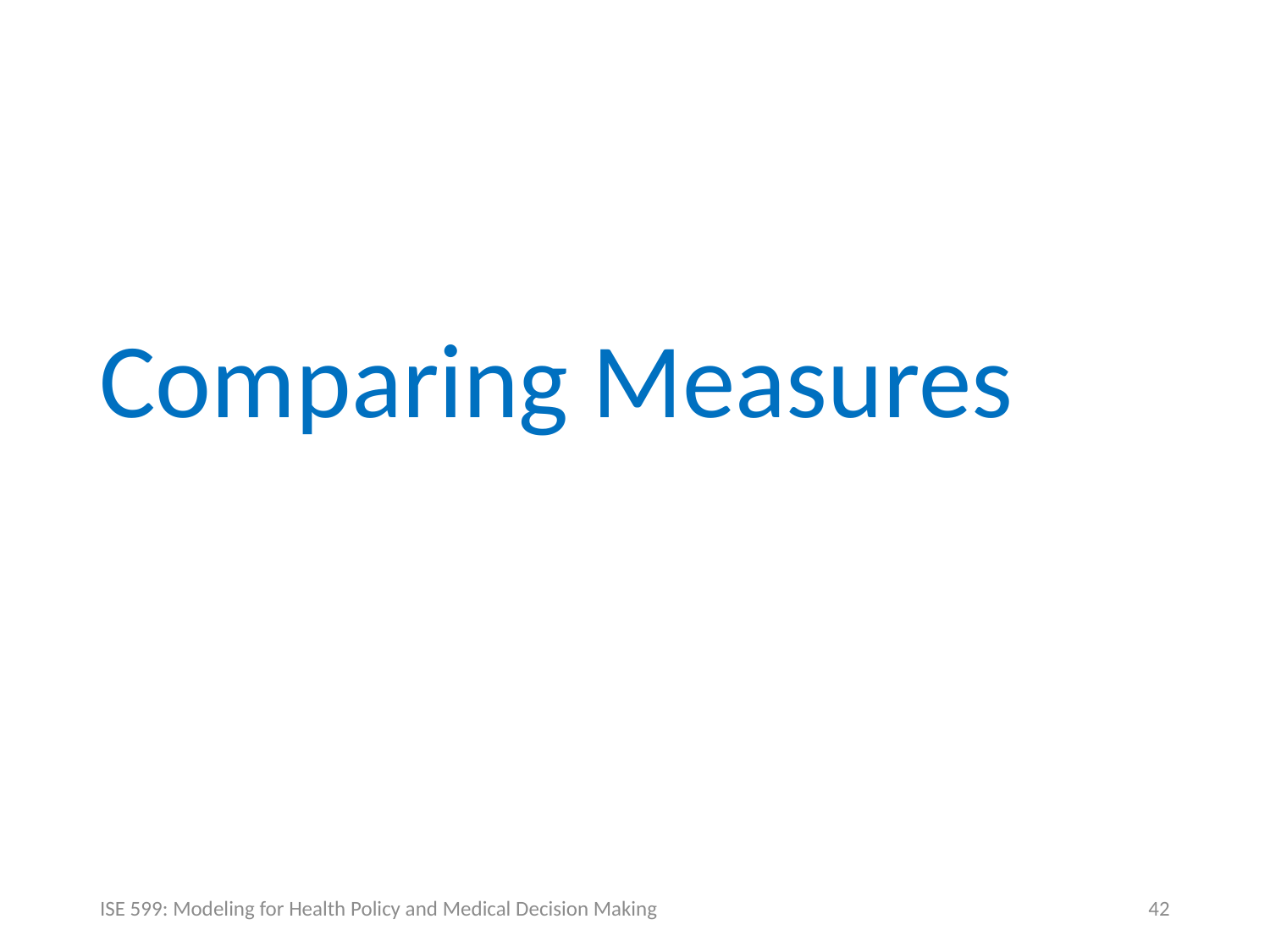

# Comparing Measures

ISE 599: Modeling for Health Policy and Medical Decision Making
42